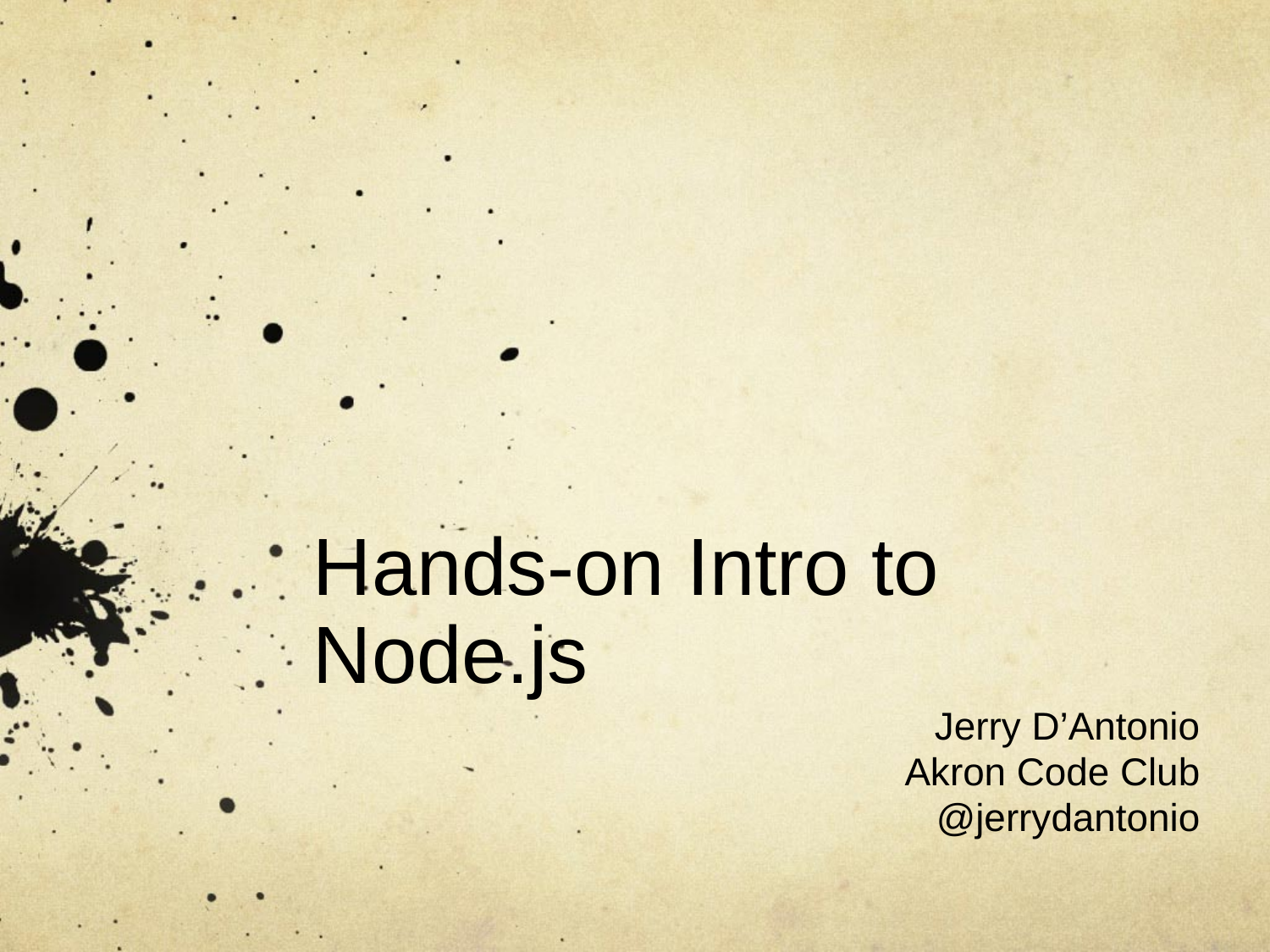

# Hands-on Intro to Node.js
Jerry D’Antonio
Akron Code Club
@jerrydantonio